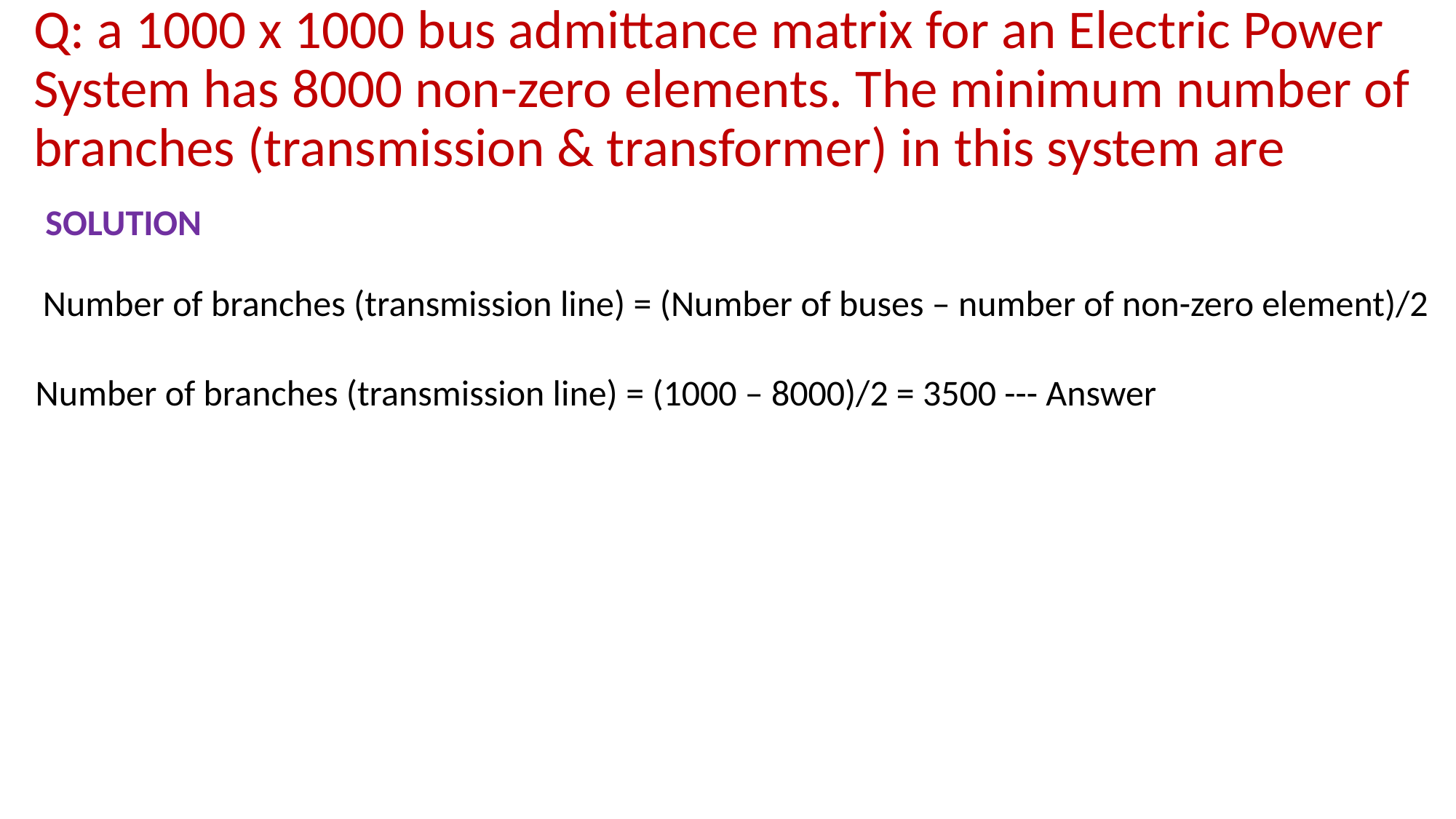

# Q: a 1000 x 1000 bus admittance matrix for an Electric Power System has 8000 non-zero elements. The minimum number of branches (transmission & transformer) in this system are
SOLUTION
Number of branches (transmission line) = (Number of buses – number of non-zero element)/2
Number of branches (transmission line) = (1000 – 8000)/2 = 3500 --- Answer